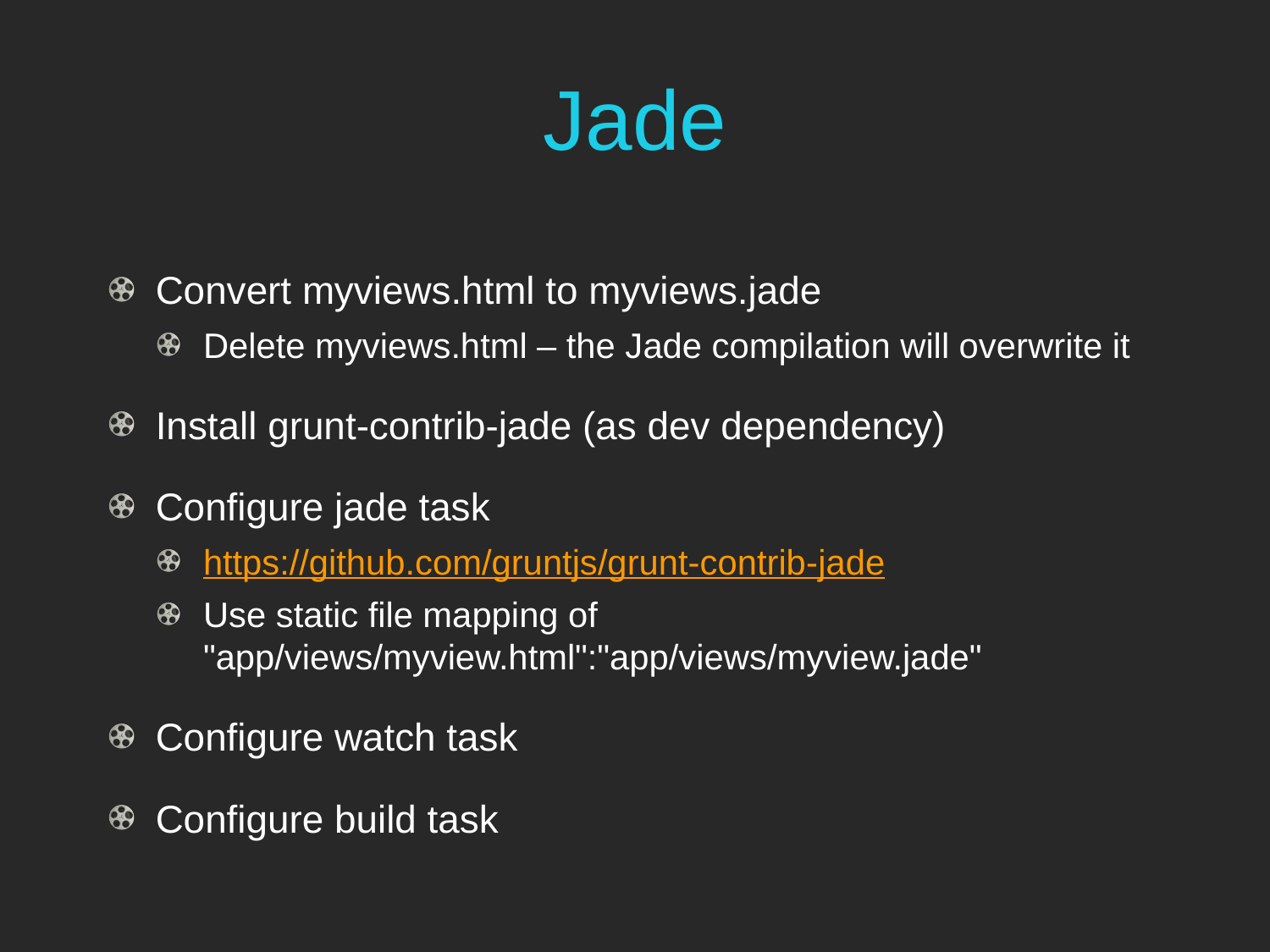

# Jade
Convert myviews.html to myviews.jade
Delete myviews.html – the Jade compilation will overwrite it
Install grunt-contrib-jade (as dev dependency)
Configure jade task
https://github.com/gruntjs/grunt-contrib-jade
Use static file mapping of  "app/views/myview.html":"app/views/myview.jade"
Configure watch task
Configure build task